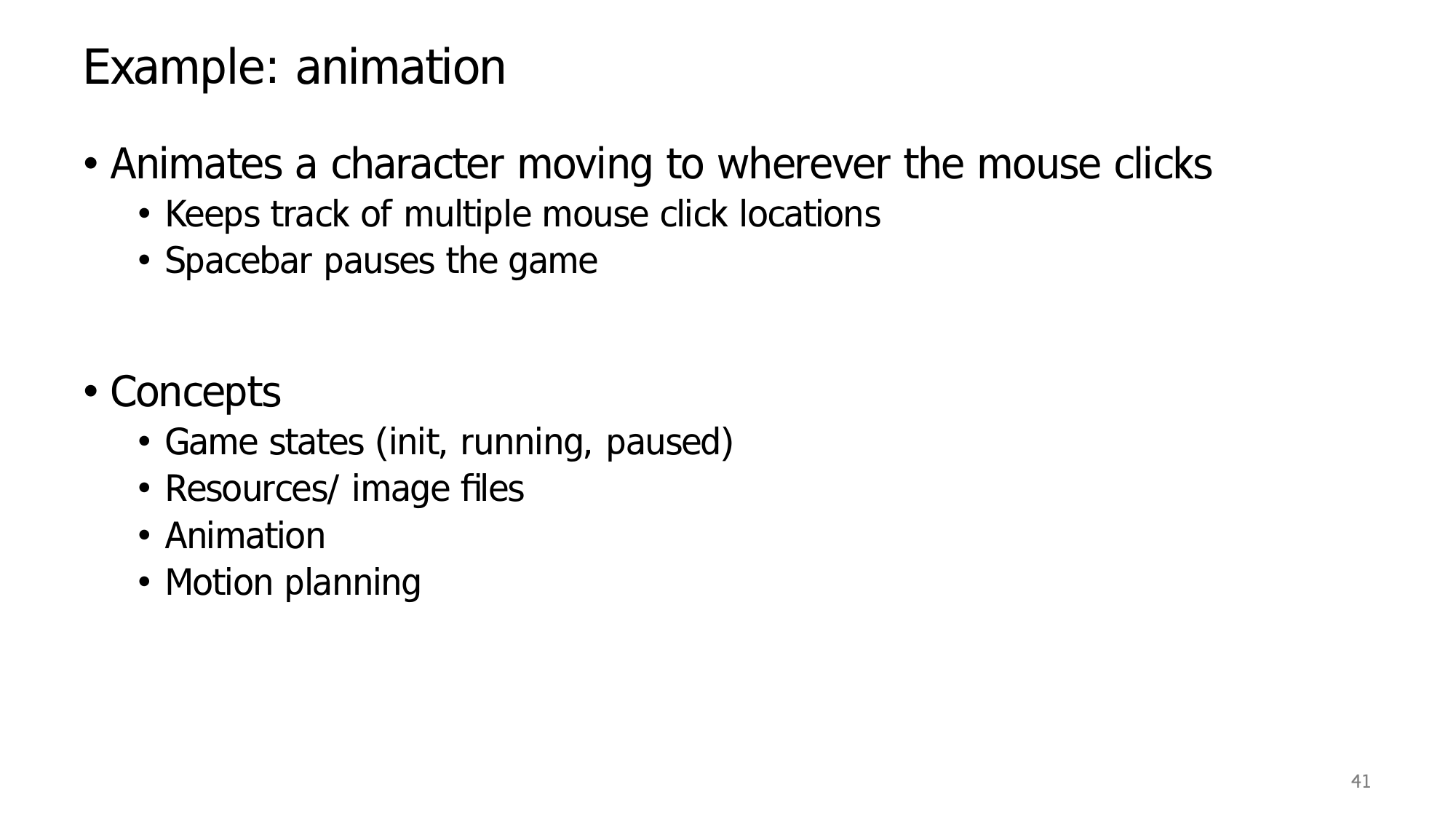

# Example: animation
Animates a character moving to wherever the mouse clicks
Keeps track of multiple mouse click locations
Spacebar pauses the game

Concepts
Game states (init, running, paused)
Resources/ image files
Animation
Motion planning
41